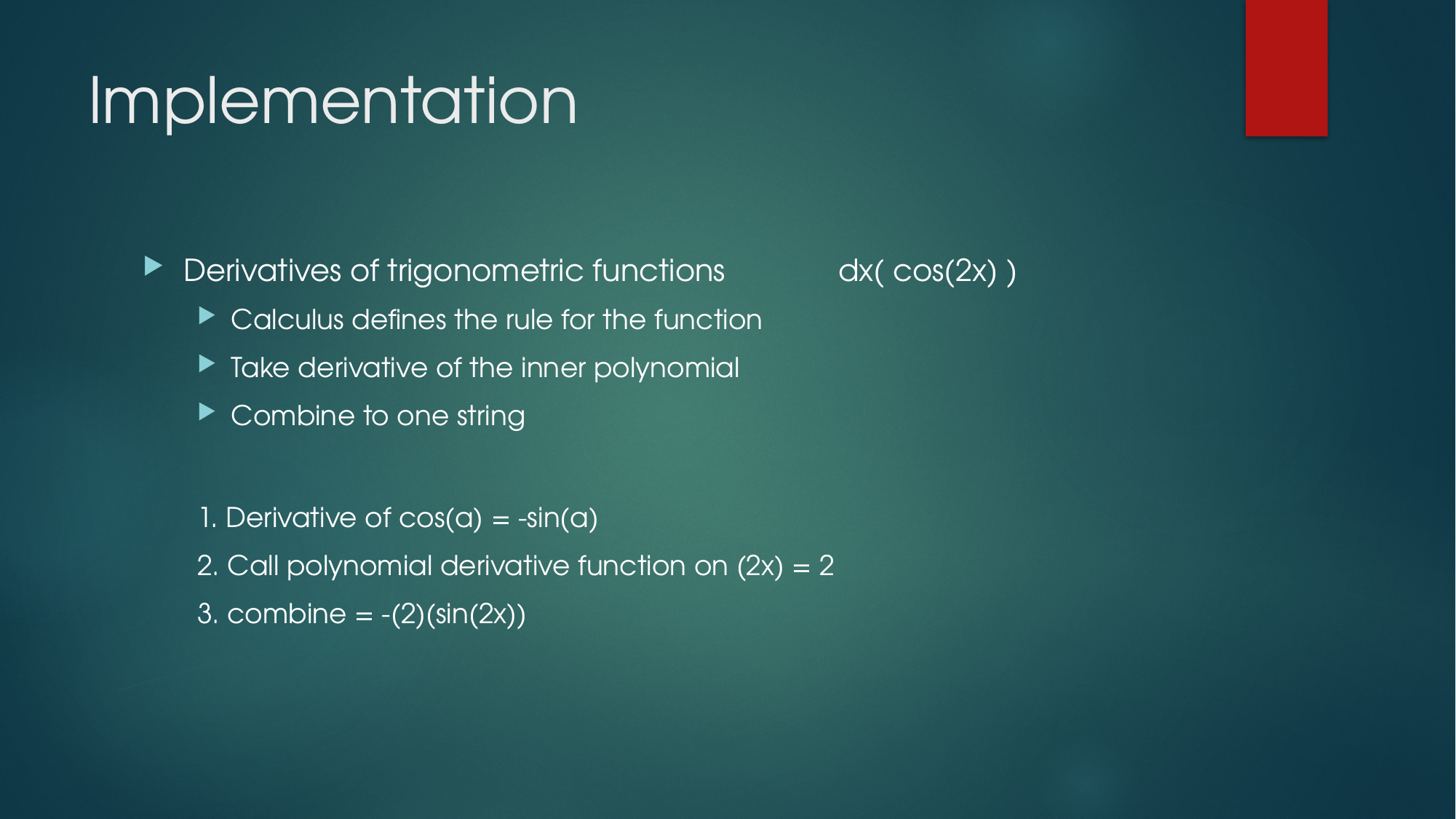

# Implementation
Derivatives of trigonometric functions		dx( cos(2x) )
Calculus defines the rule for the function
Take derivative of the inner polynomial
Combine to one string

1. Derivative of cos(a) = -sin(a)
2. Call polynomial derivative function on (2x) = 2
3. combine = -(2)(sin(2x))